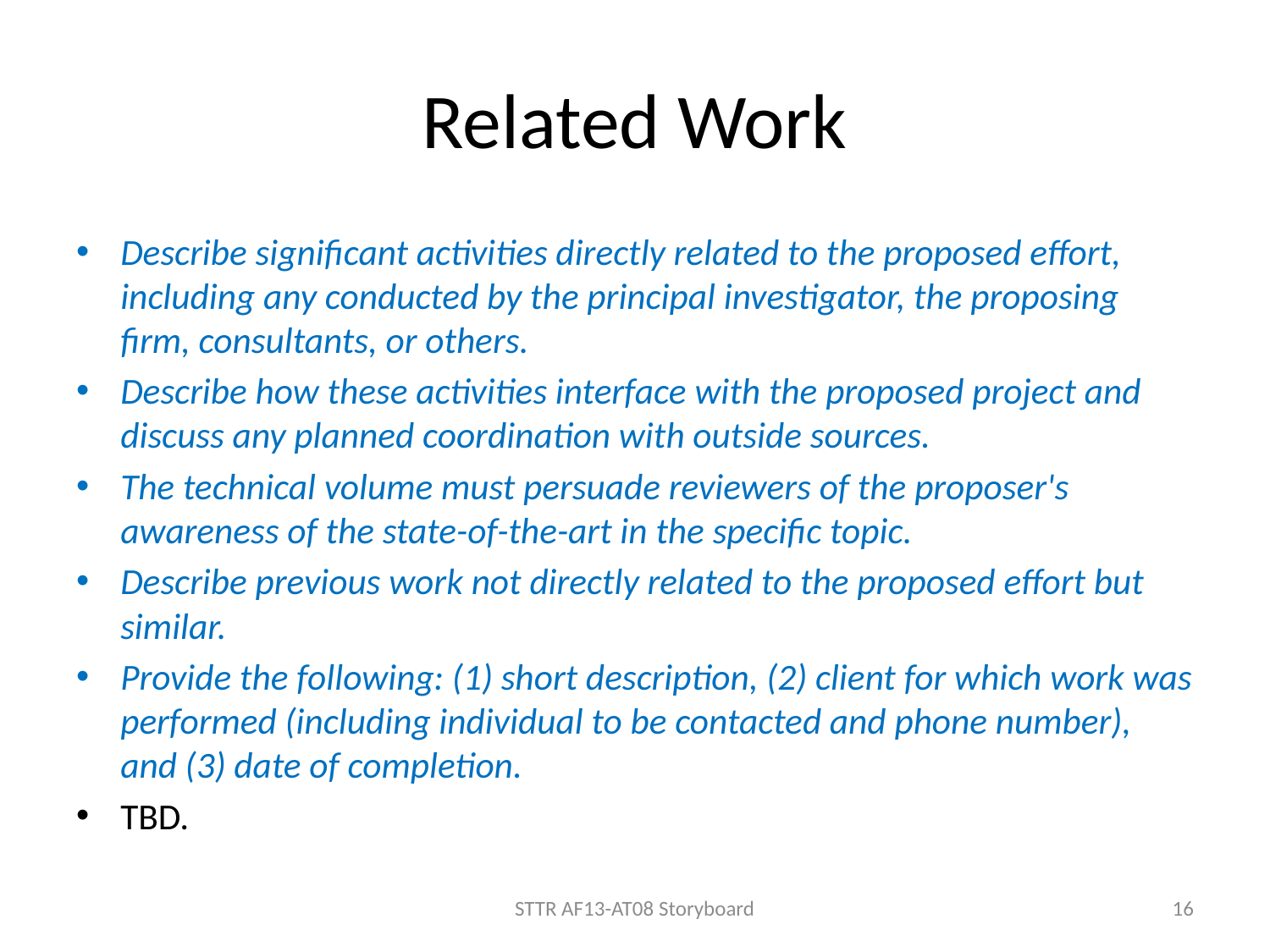

# Related Work
Describe significant activities directly related to the proposed effort, including any conducted by the principal investigator, the proposing firm, consultants, or others.
Describe how these activities interface with the proposed project and discuss any planned coordination with outside sources.
The technical volume must persuade reviewers of the proposer's awareness of the state-of-the-art in the specific topic.
Describe previous work not directly related to the proposed effort but similar.
Provide the following: (1) short description, (2) client for which work was performed (including individual to be contacted and phone number), and (3) date of completion.
TBD.
STTR AF13-AT08 Storyboard
16